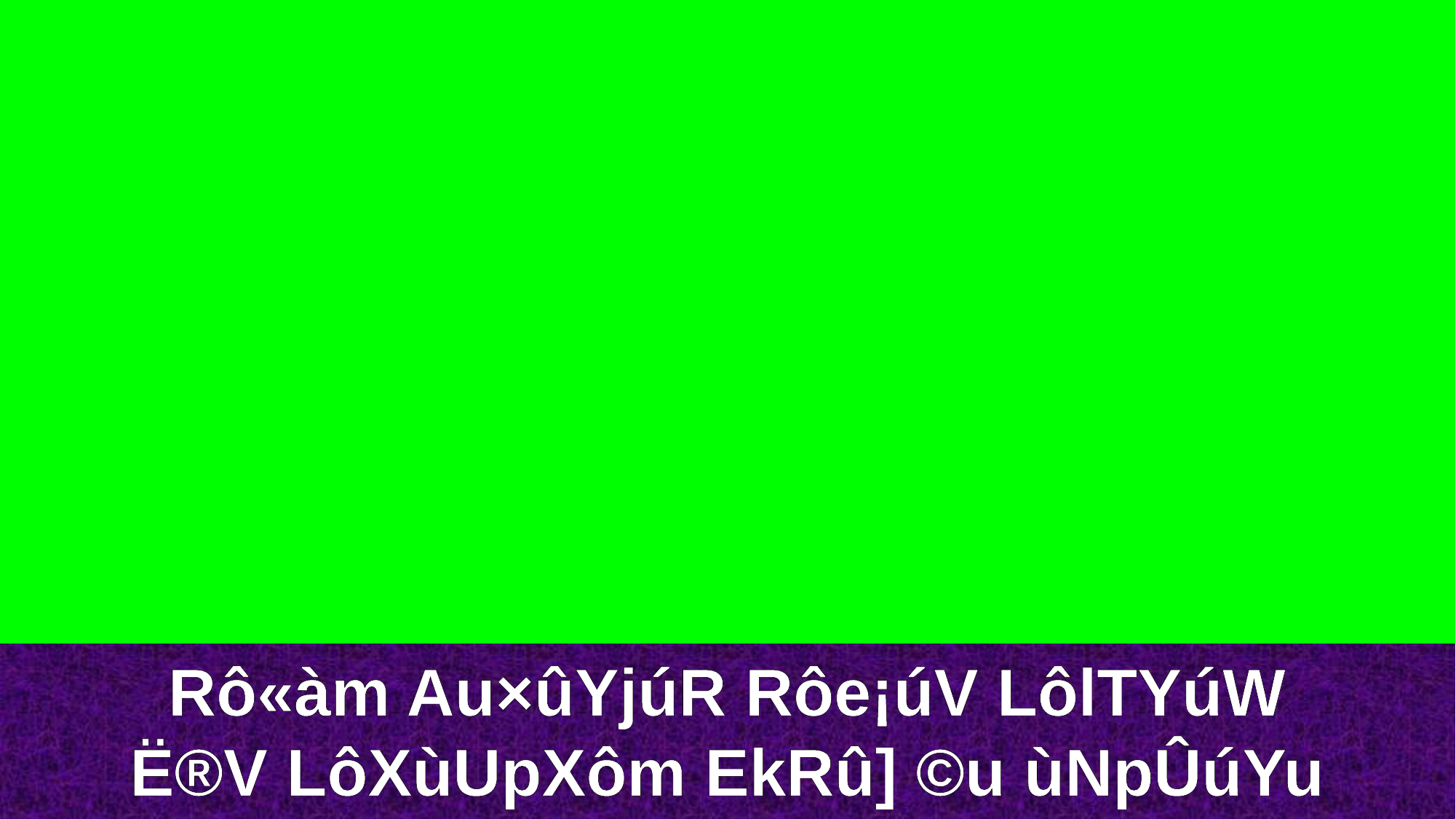

Rô«àm Au×ûYjúR Rôe¡úV LôlTYúW
Ë®V LôXùUpXôm EkRû] ©u ùNpÛúYu